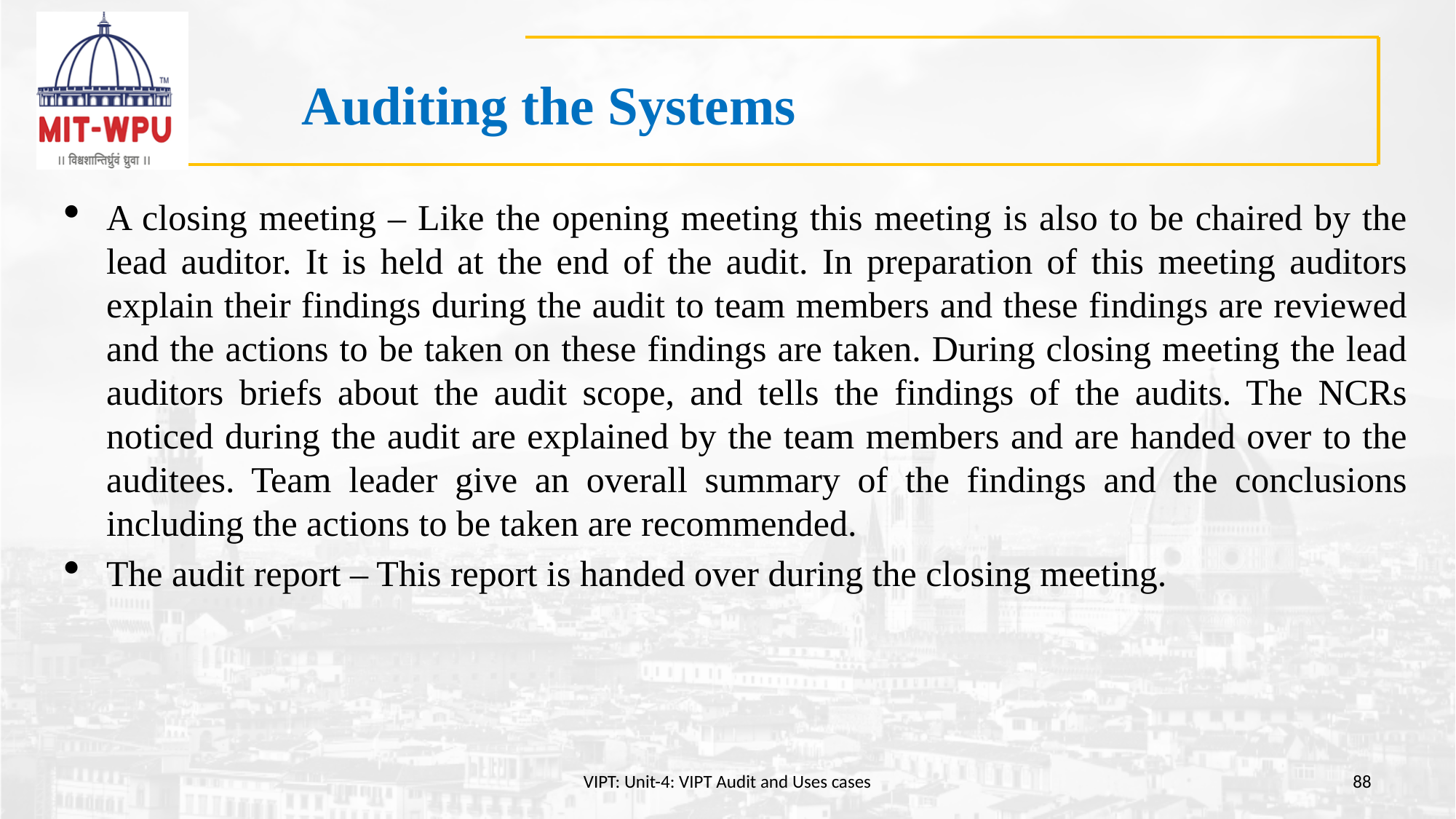

# Auditing the Systems
A closing meeting – Like the opening meeting this meeting is also to be chaired by the lead auditor. It is held at the end of the audit. In preparation of this meeting auditors explain their findings during the audit to team members and these findings are reviewed and the actions to be taken on these findings are taken. During closing meeting the lead auditors briefs about the audit scope, and tells the findings of the audits. The NCRs noticed during the audit are explained by the team members and are handed over to the auditees. Team leader give an overall summary of the findings and the conclusions including the actions to be taken are recommended.
The audit report – This report is handed over during the closing meeting.

VIPT: Unit-4: VIPT Audit and Uses cases
88